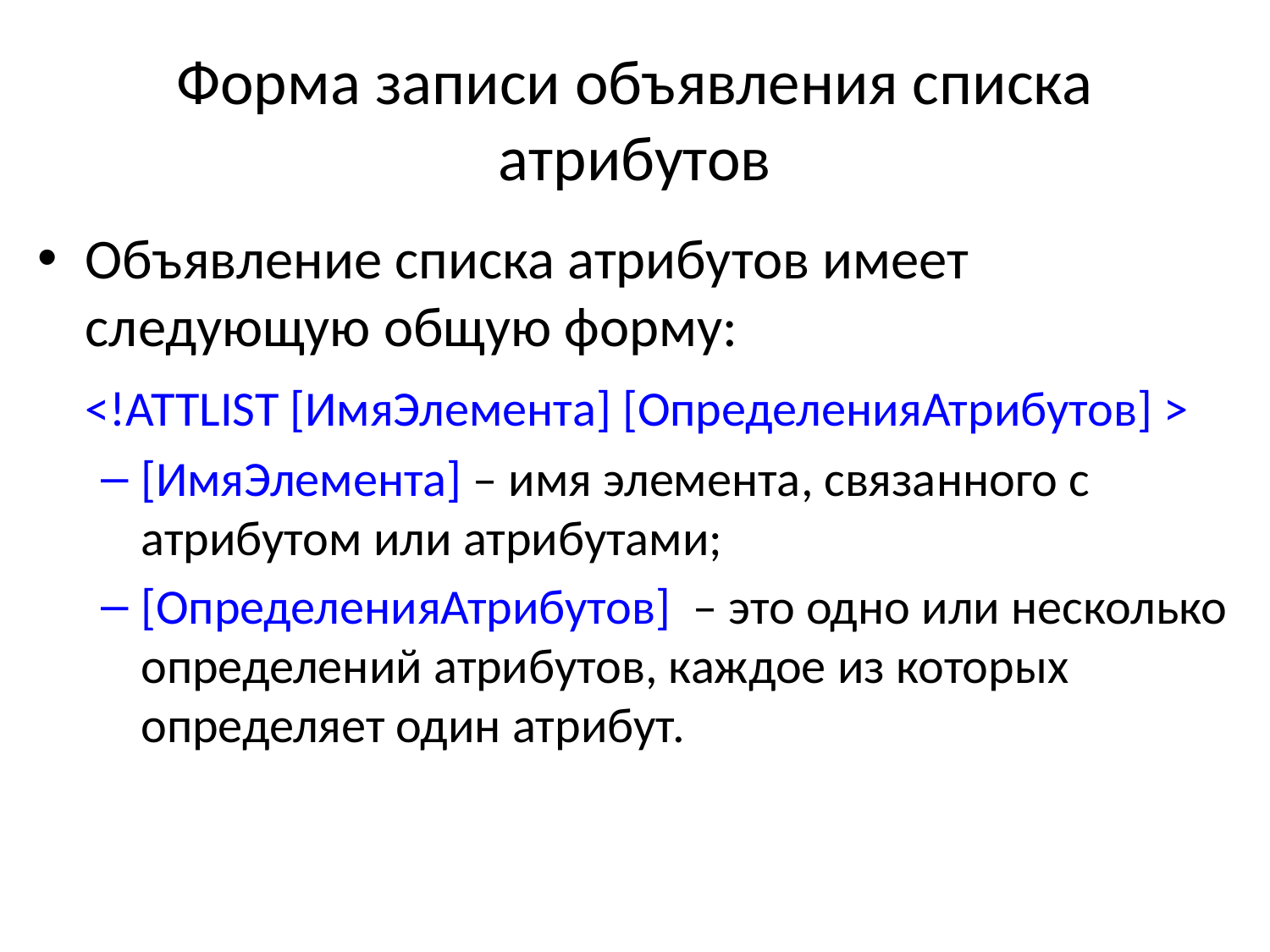

# Форма записи объявления списка атрибутов
Объявление списка атрибутов имеет следующую общую форму:
	<!ATTLIST [ИмяЭлемента] [ОпределенияАтрибутов] >
[ИмяЭлемента] – имя элемента, связанного с атрибутом или атрибутами;
[ОпределенияАтрибутов]  – это одно или несколько определений атрибутов, каждое из которых определяет один атрибут.